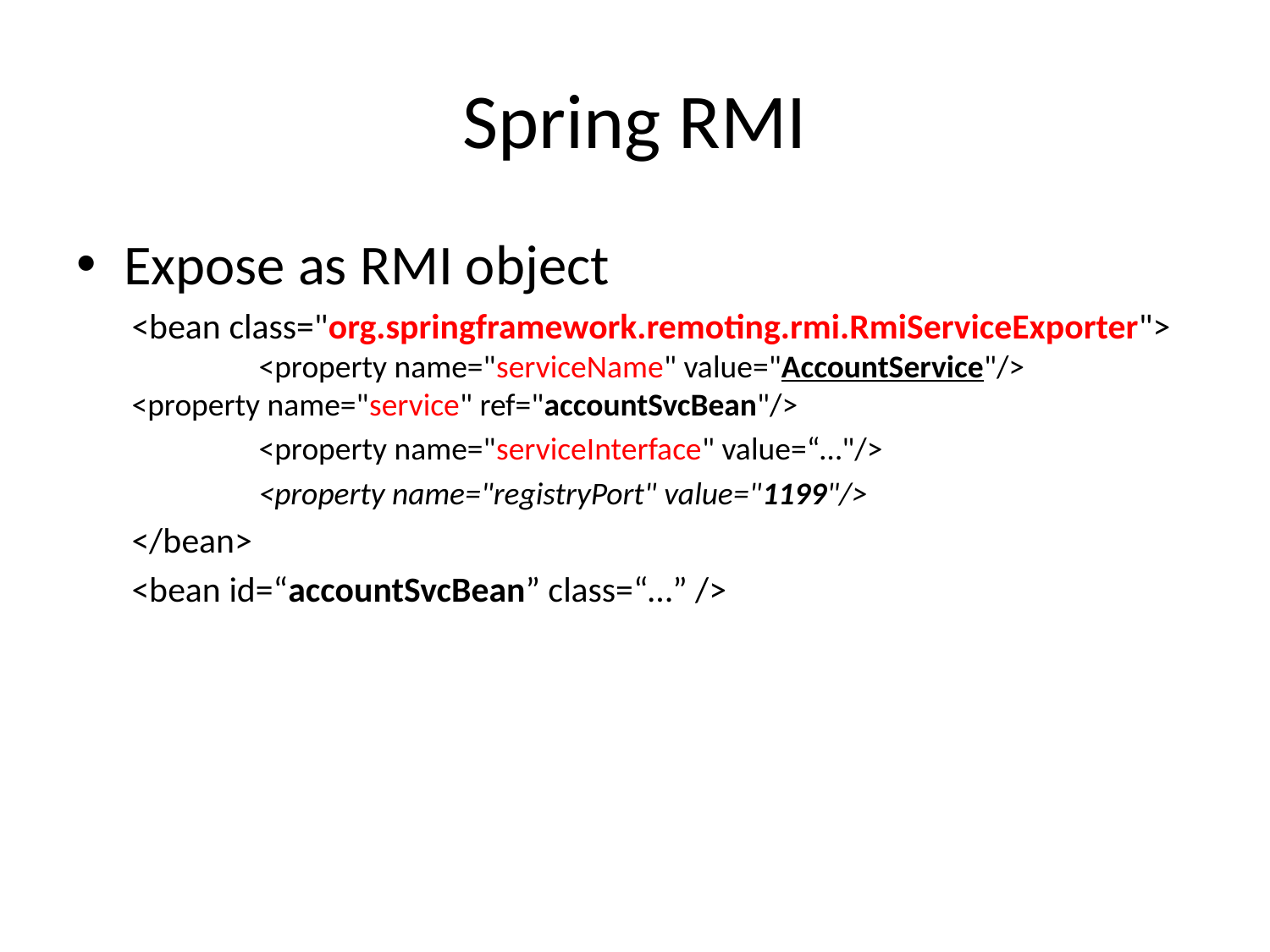

# Spring RMI
Expose as RMI object
<bean class="org.springframework.remoting.rmi.RmiServiceExporter">  	<property name="serviceName" value="AccountService"/> 	<property name="service" ref="accountSvcBean"/>
	<property name="serviceInterface" value=“…"/>
	<property name="registryPort" value="1199"/>
</bean>
<bean id=“accountSvcBean” class=“…” />